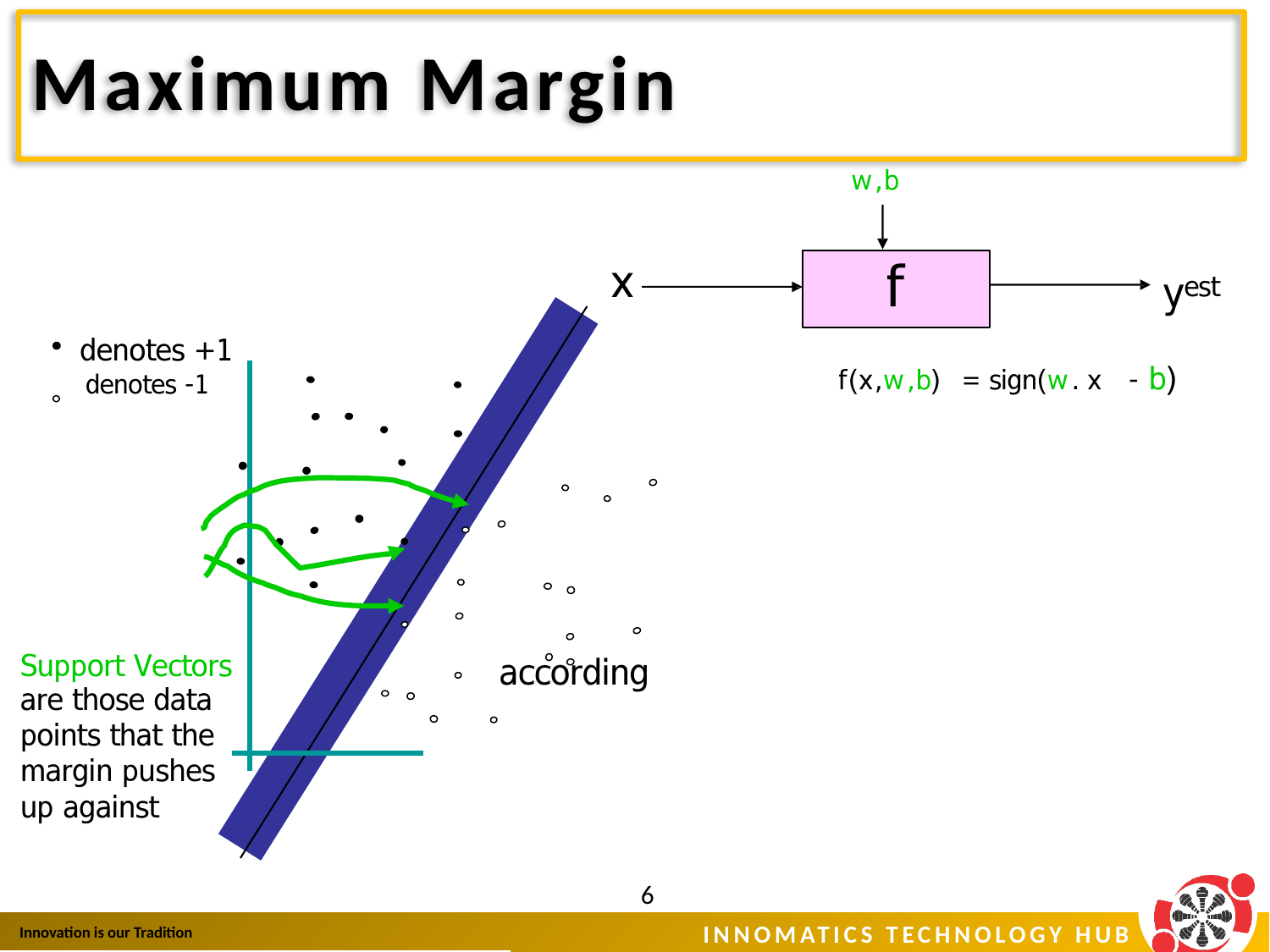

# Maximum Margin
w,b

f
x
yest
b)

f(x,w,b)
= sign(w. x
-

denotes +1
denotes -1

according

Support Vectors
are those data points that the margin pushes up against